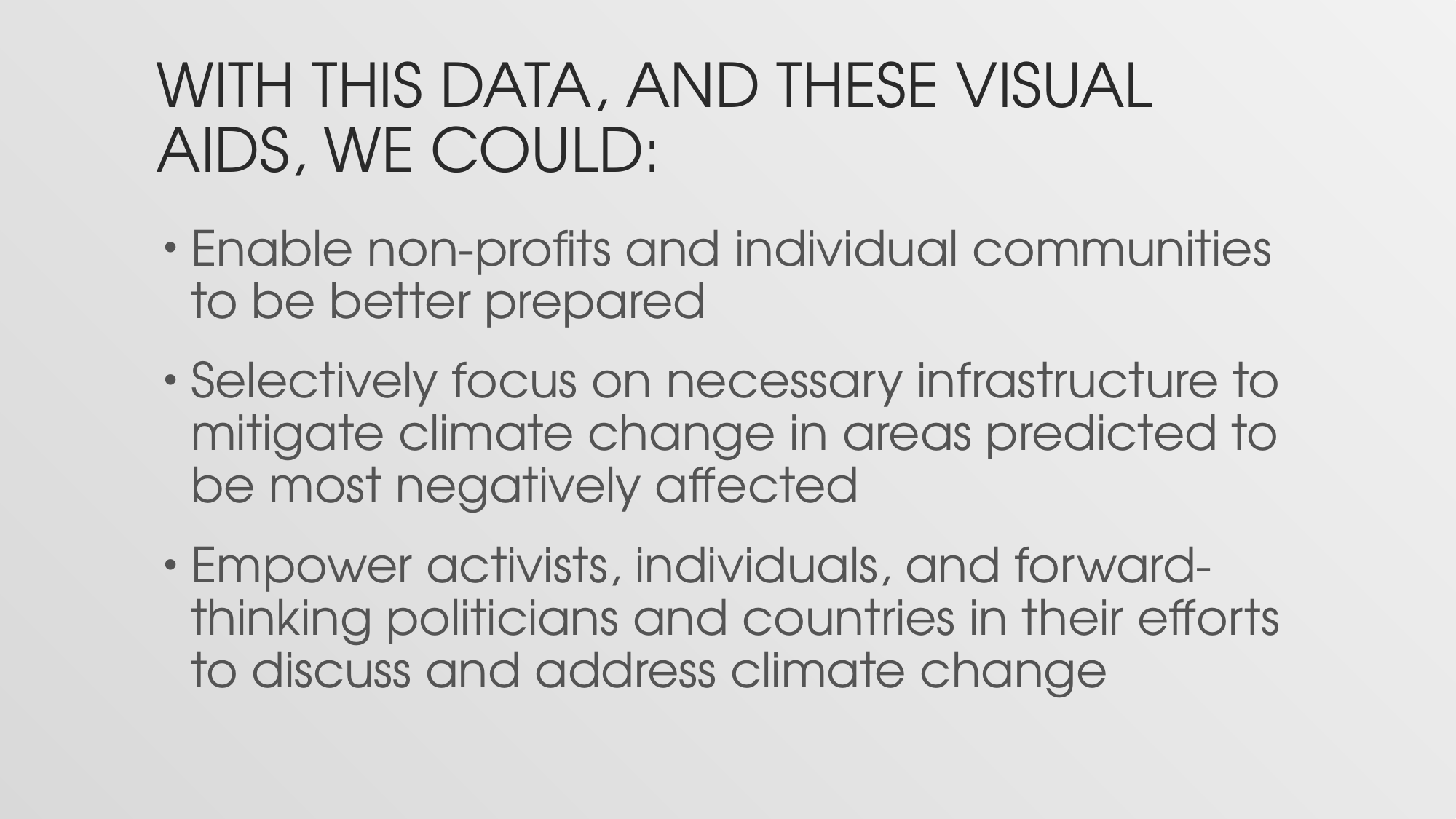

# With this data, and these visual aids, we could:
Enable non-profits and individual communities to be better prepared
Selectively focus on necessary infrastructure to mitigate climate change in areas predicted to be most negatively affected
Empower activists, individuals, and forward-thinking politicians and countries in their efforts to discuss and address climate change